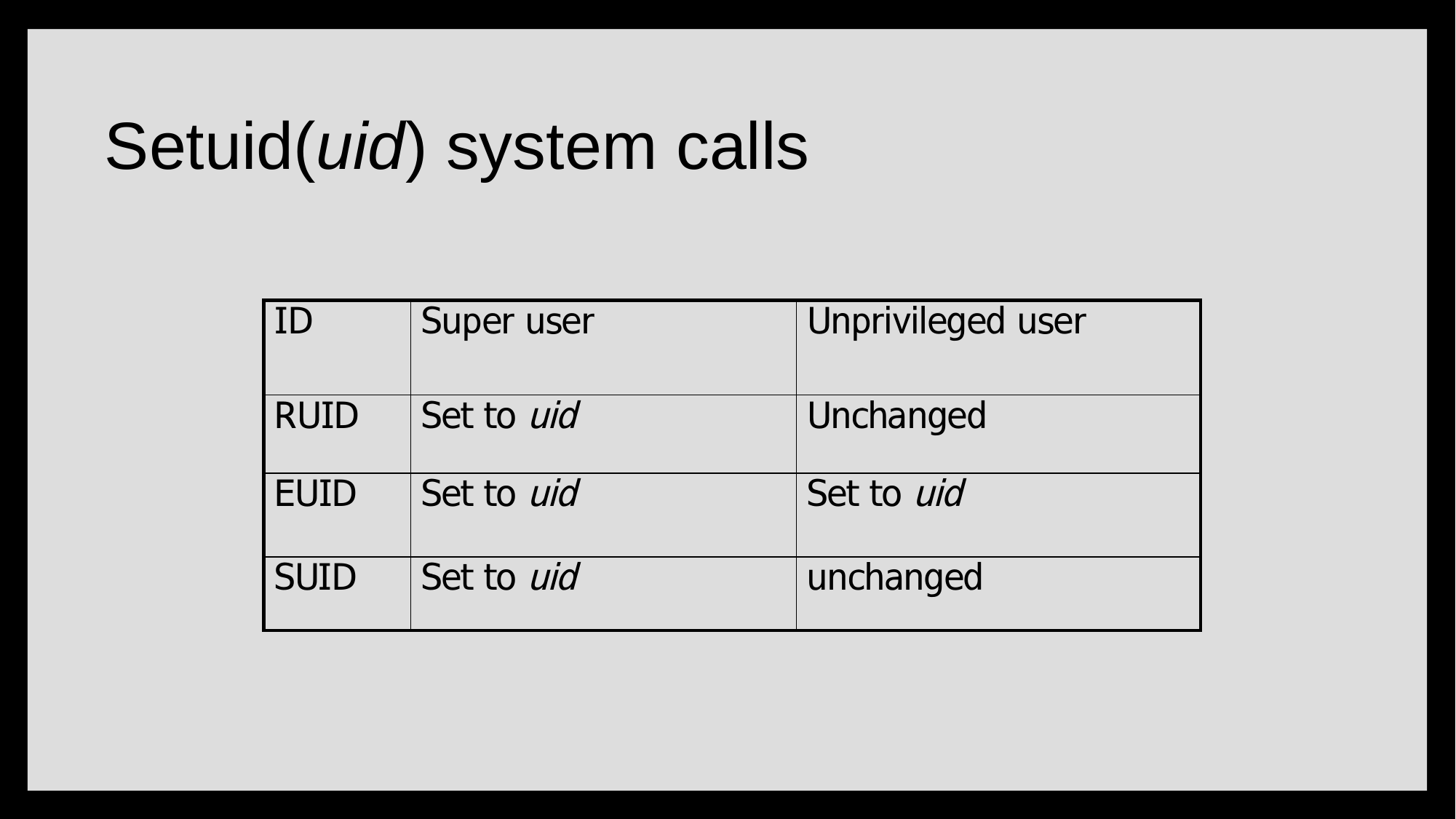

# Setuid(uid) system calls
| ID | Super user | Unprivileged user |
| --- | --- | --- |
| RUID | Set to uid | Unchanged |
| EUID | Set to uid | Set to uid |
| SUID | Set to uid | unchanged |